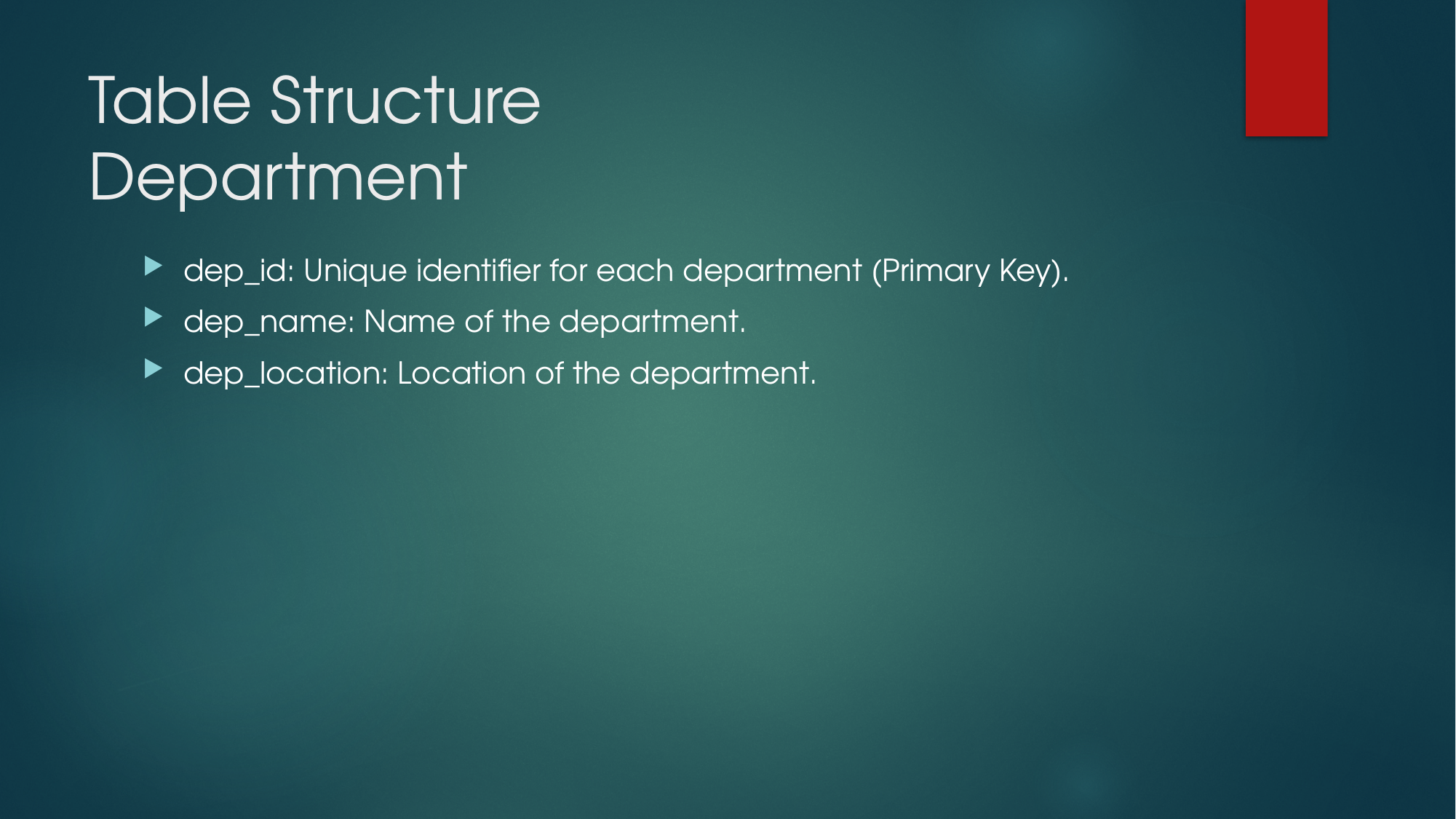

# Table Structure Department
dep_id: Unique identifier for each department (Primary Key).
dep_name: Name of the department.
dep_location: Location of the department.